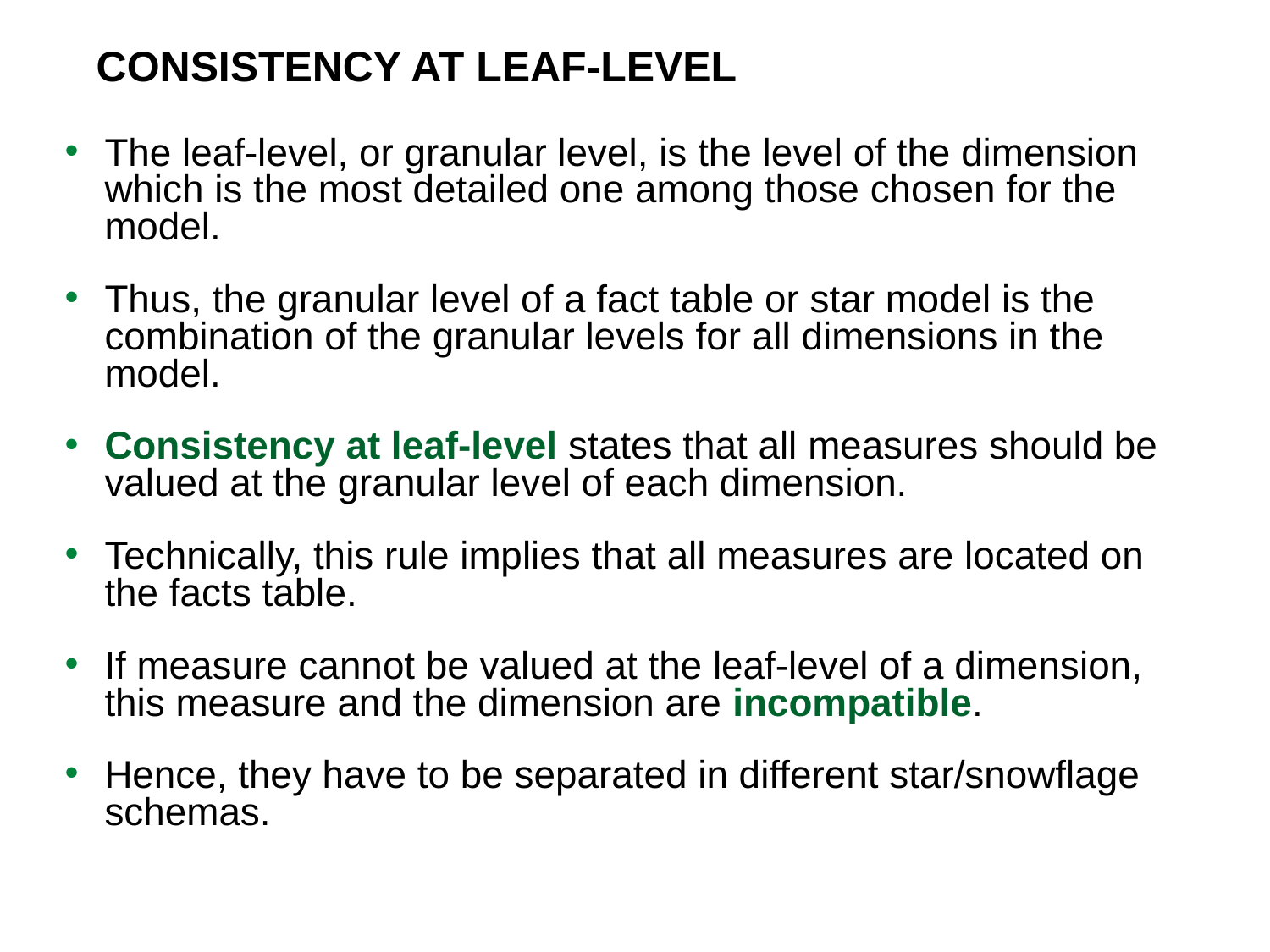

# Consistency at leaf-level
The leaf-level, or granular level, is the level of the dimension which is the most detailed one among those chosen for the model.
Thus, the granular level of a fact table or star model is the combination of the granular levels for all dimensions in the model.
Consistency at leaf-level states that all measures should be valued at the granular level of each dimension.
Technically, this rule implies that all measures are located on the facts table.
If measure cannot be valued at the leaf-level of a dimension, this measure and the dimension are incompatible.
Hence, they have to be separated in different star/snowflage schemas.